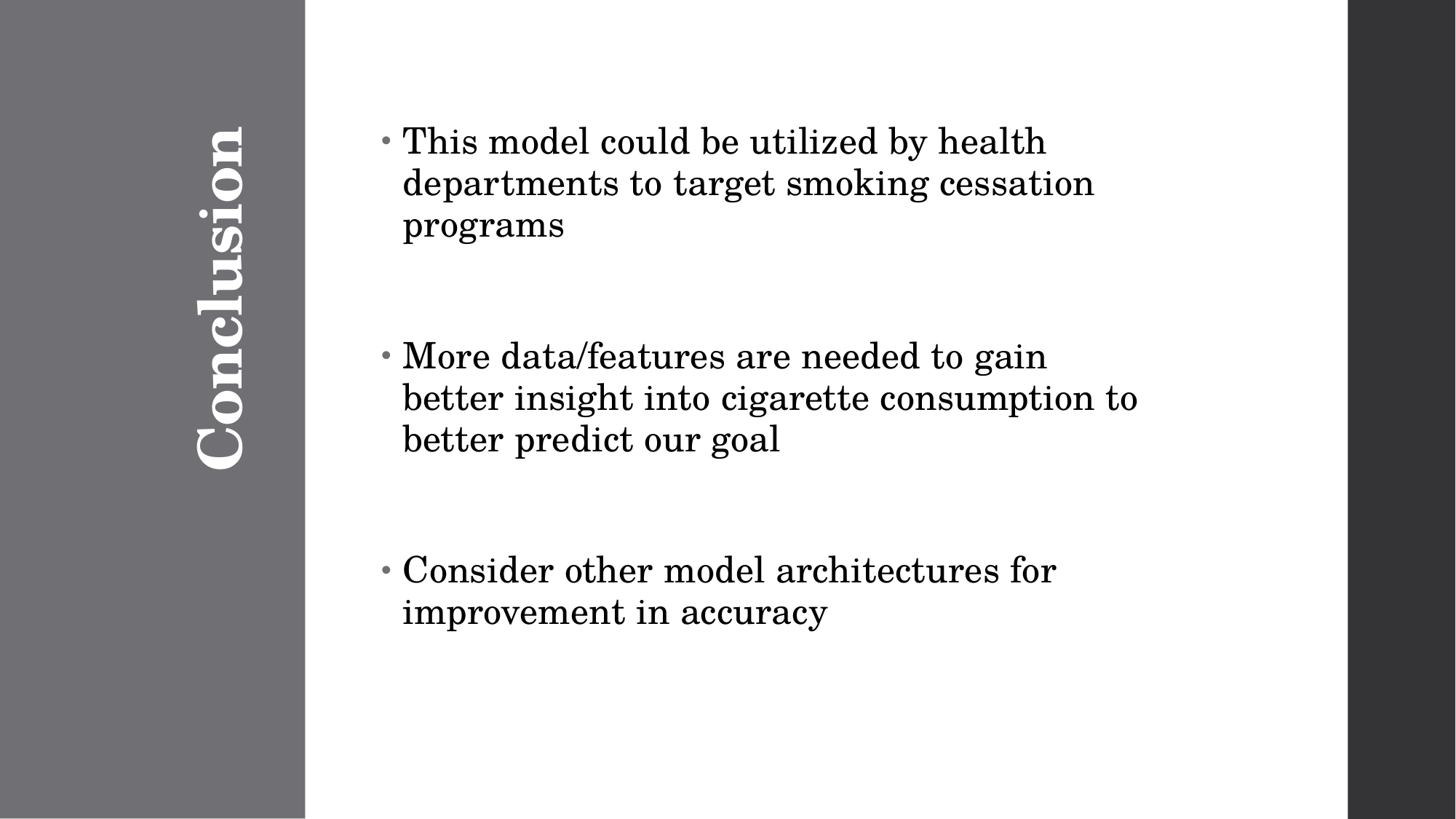

This model could be utilized by health departments to target smoking cessation programs

More data/features are needed to gain better insight into cigarette consumption to better predict our goal

Consider other model architectures for improvement in accuracy

# Conclusion